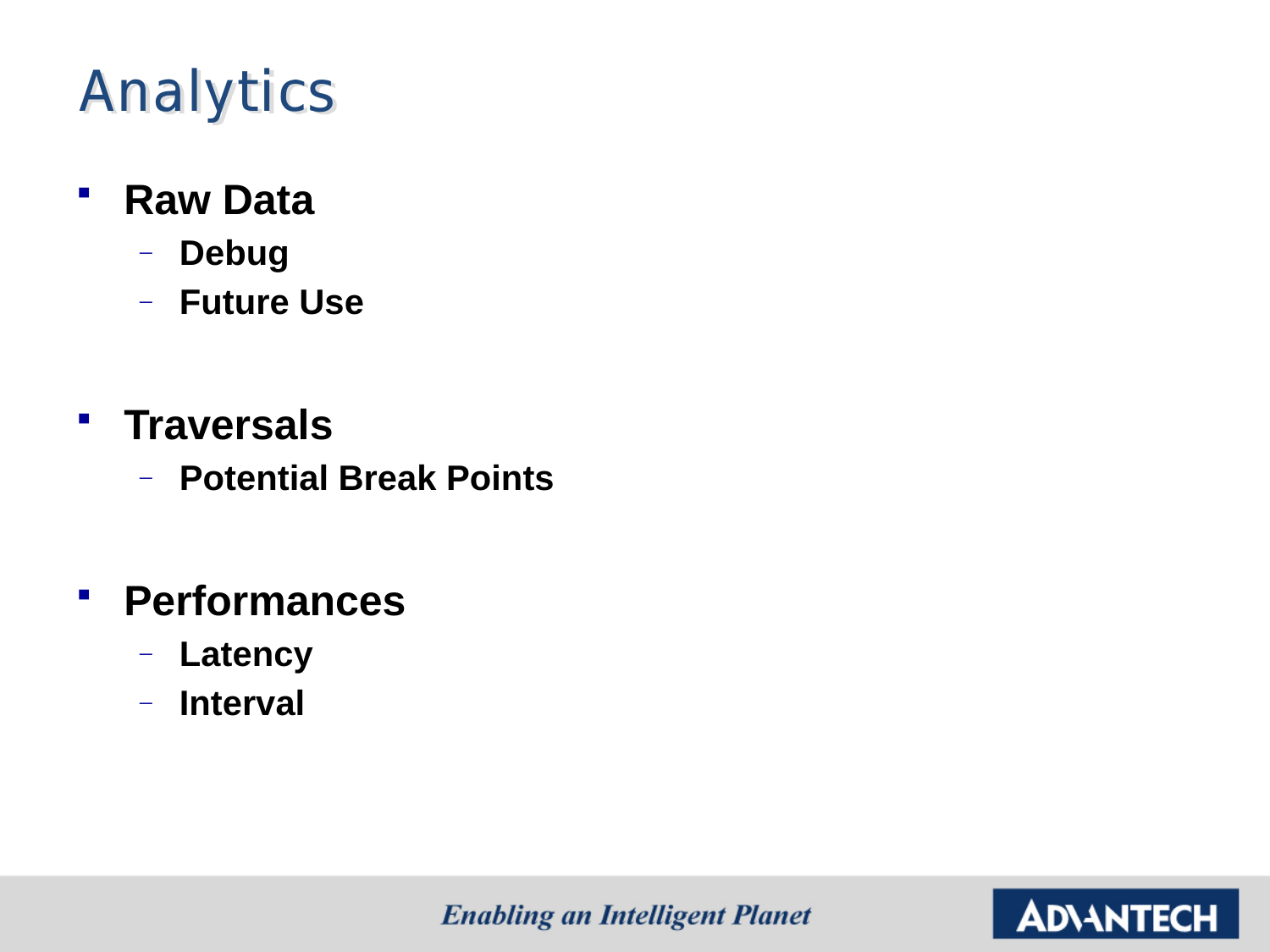

# Analytics
Raw Data
Debug
Future Use

Traversals
Potential Break Points

Performances
Latency
Interval